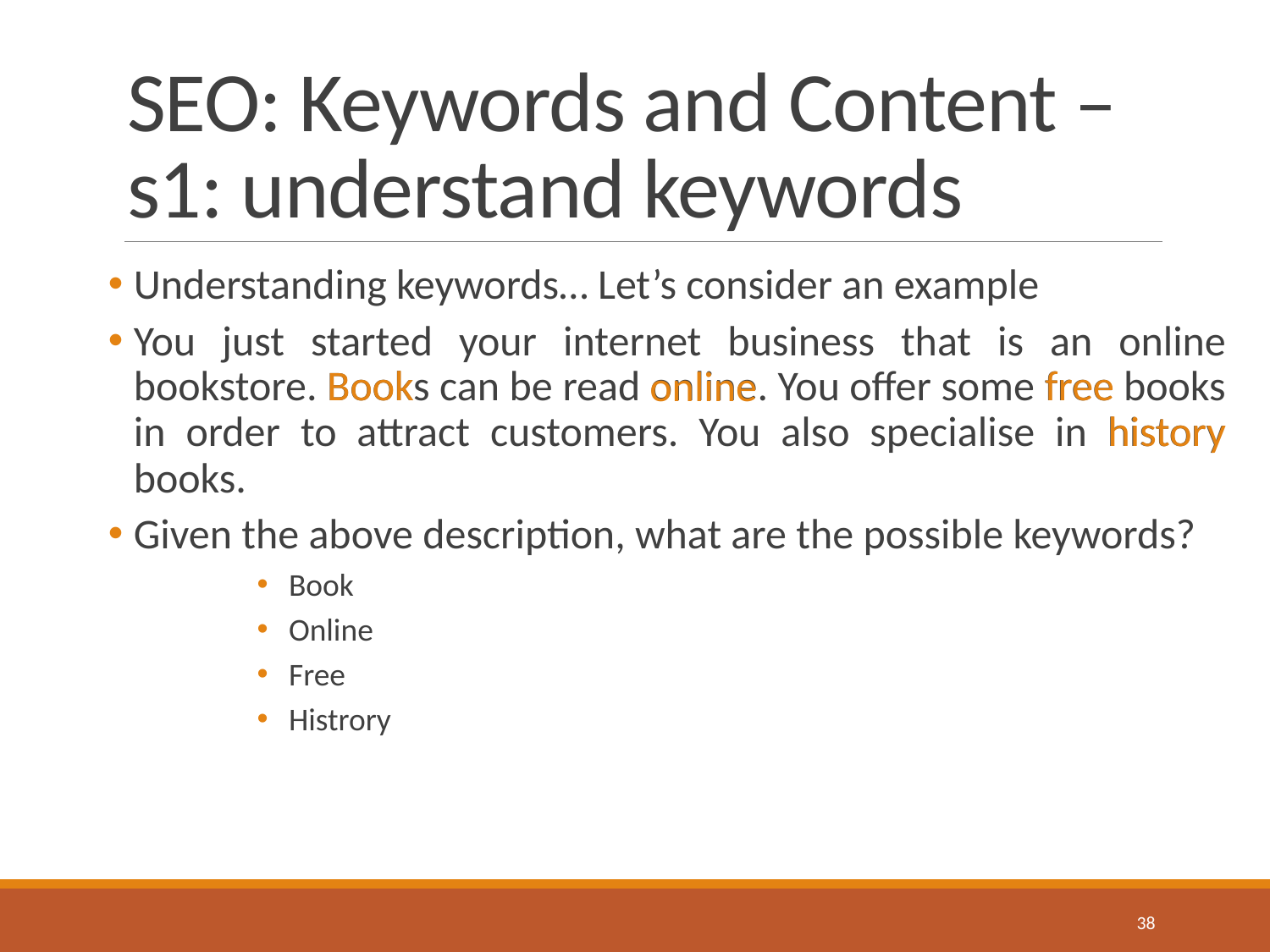

# SEO: Keywords and Content – s1: understand keywords
Understanding keywords… Let’s consider an example
You just started your internet business that is an online bookstore. Books can be read online. You offer some free books in order to attract customers. You also specialise in history books.
Given the above description, what are the possible keywords?
Book
Online
Free
Histrory
Book
free
online
history
38